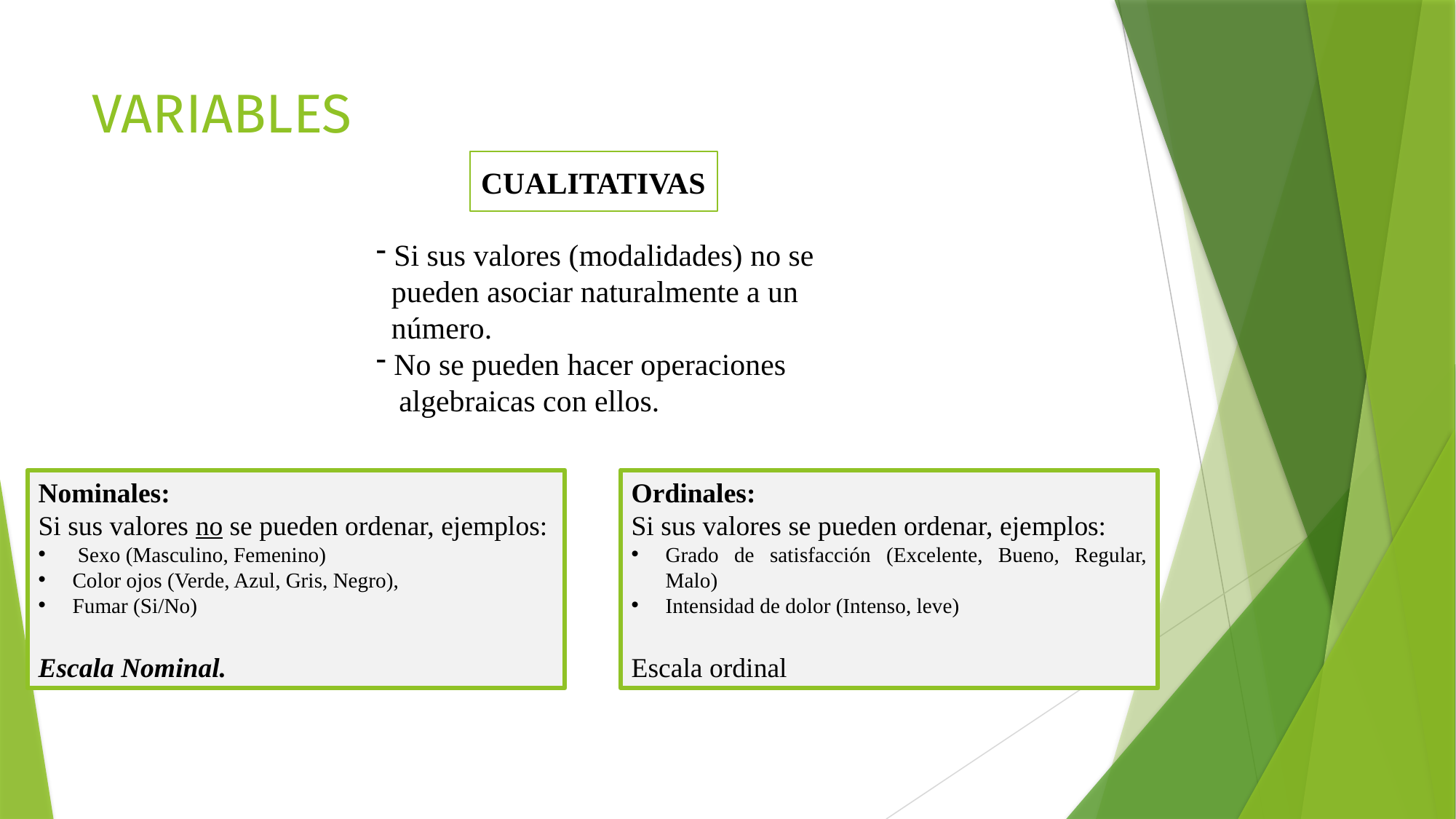

# VARIABLES
CUALITATIVAS
 Si sus valores (modalidades) no se
  pueden asociar naturalmente a un
  número.
 No se pueden hacer operaciones
   algebraicas con ellos.
Nominales:
Si sus valores no se pueden ordenar, ejemplos:
 Sexo (Masculino, Femenino)
Color ojos (Verde, Azul, Gris, Negro),
Fumar (Si/No)

Escala Nominal.
Ordinales:
Si sus valores se pueden ordenar, ejemplos:
Grado de satisfacción (Excelente, Bueno, Regular, Malo)
Intensidad de dolor (Intenso, leve)

Escala ordinal